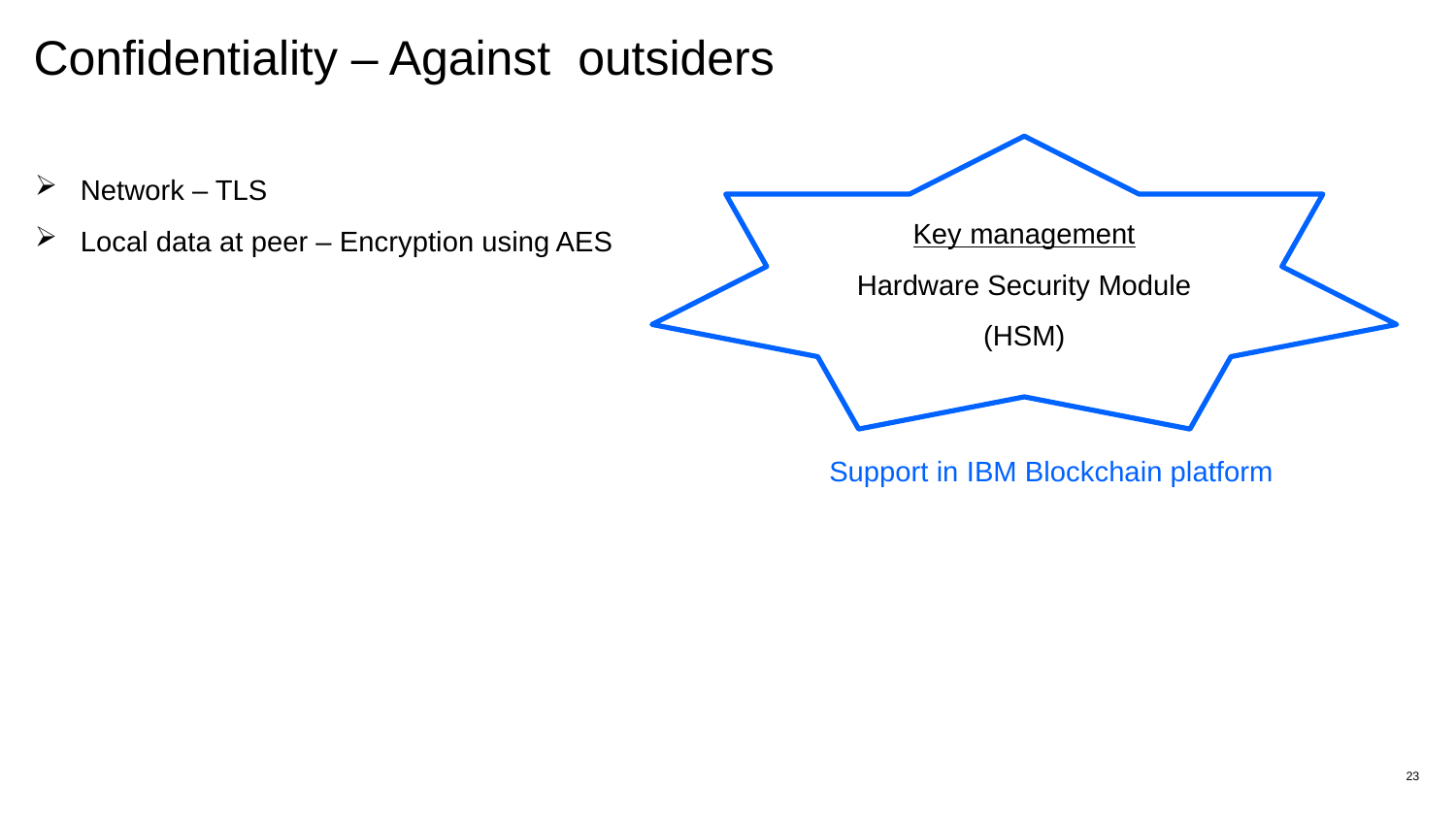

# Confidentiality – Against  outsiders
Key management
Hardware Security Module (HSM)
Network – TLS
Local data at peer – Encryption using AES

Support in IBM Blockchain platform
23